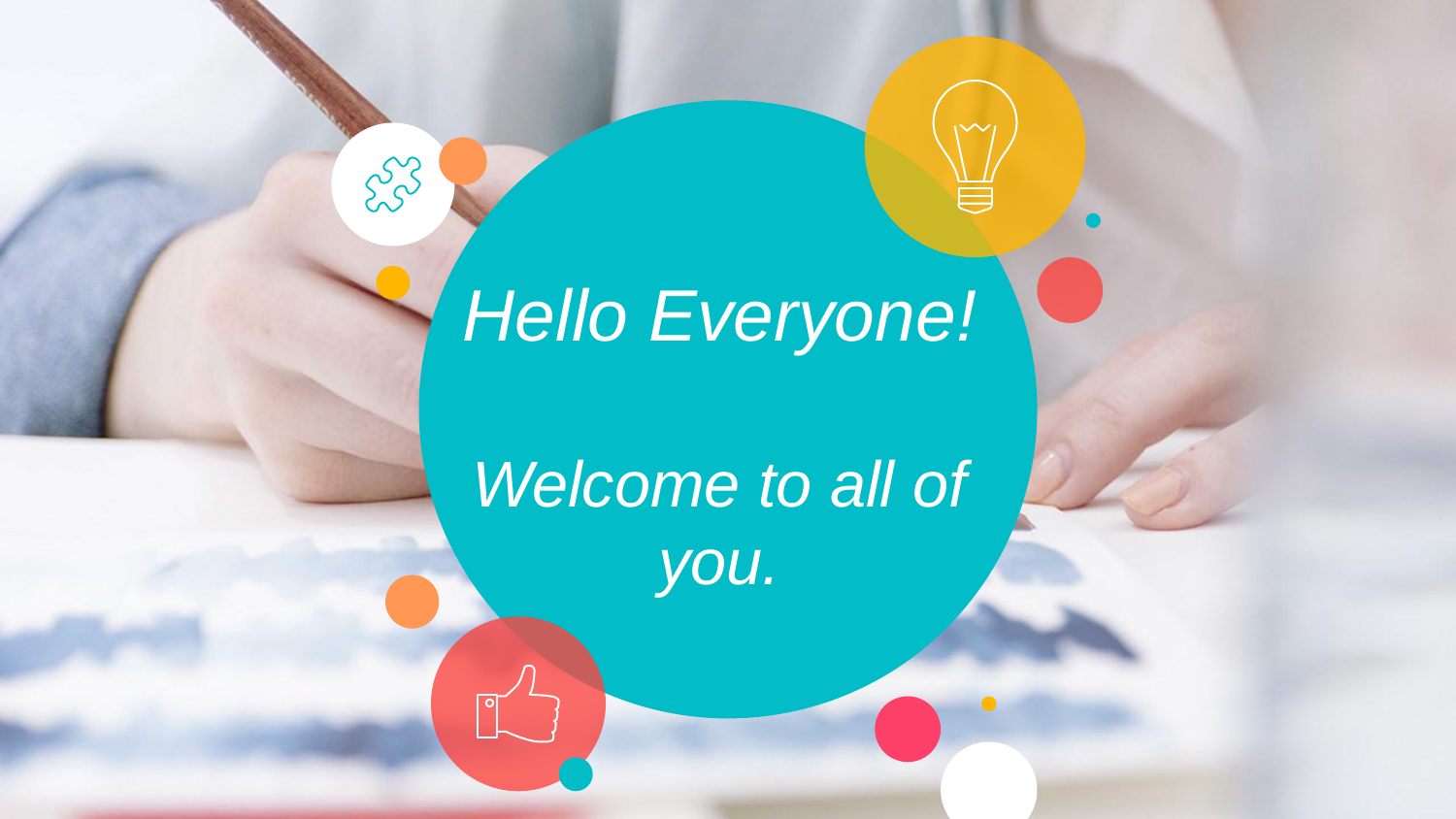

# Hello Everyone! Welcome to all of you.